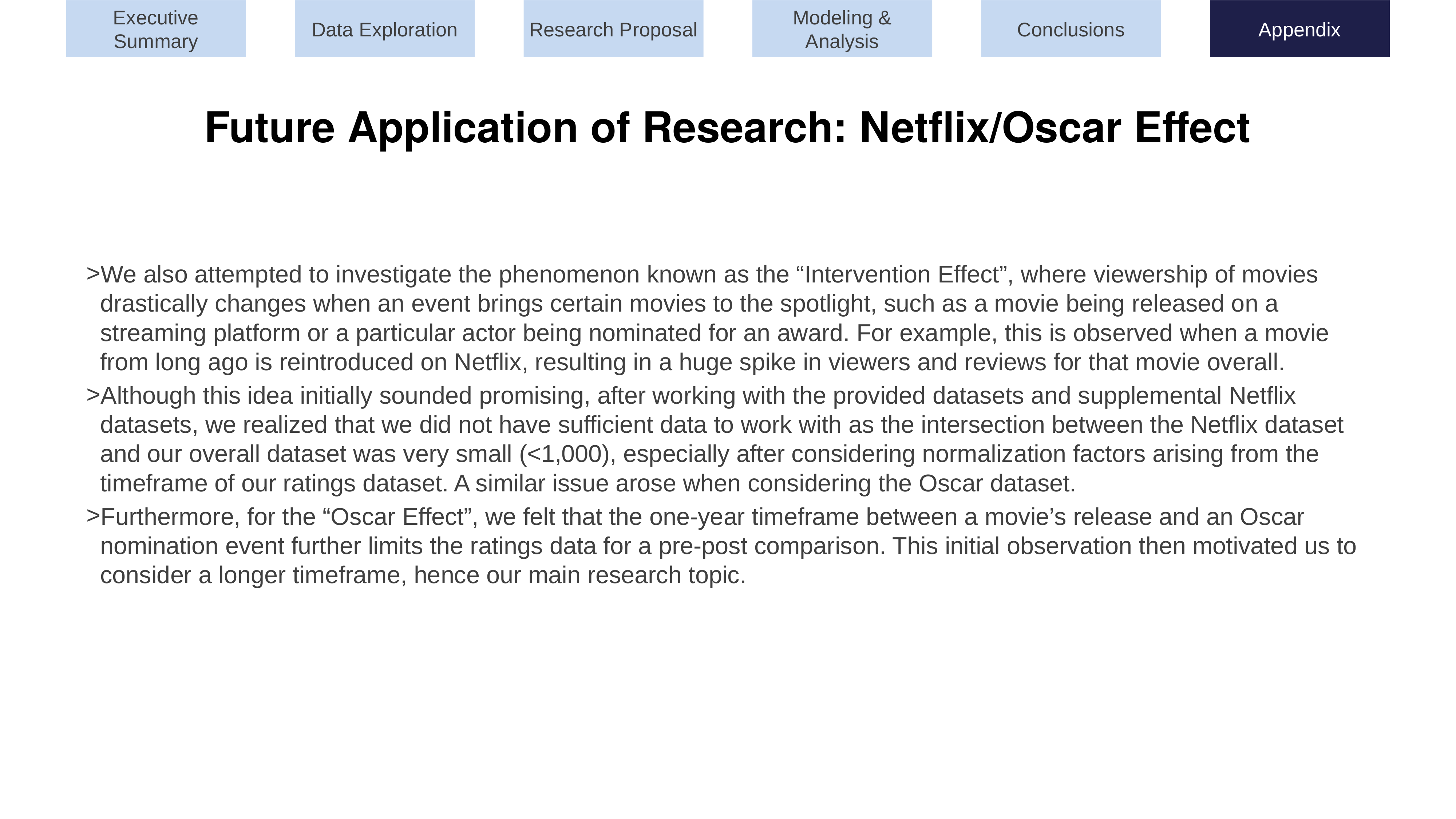

Executive Summary
Data Exploration
Research Proposal
Modeling & Analysis
Conclusions
Appendix
Future Application of Research: Netflix/Oscar Effect
We also attempted to investigate the phenomenon known as the “Intervention Effect”, where viewership of movies drastically changes when an event brings certain movies to the spotlight, such as a movie being released on a streaming platform or a particular actor being nominated for an award. For example, this is observed when a movie from long ago is reintroduced on Netflix, resulting in a huge spike in viewers and reviews for that movie overall.
Although this idea initially sounded promising, after working with the provided datasets and supplemental Netflix datasets, we realized that we did not have sufficient data to work with as the intersection between the Netflix dataset and our overall dataset was very small (<1,000), especially after considering normalization factors arising from the timeframe of our ratings dataset. A similar issue arose when considering the Oscar dataset.
Furthermore, for the “Oscar Effect”, we felt that the one-year timeframe between a movie’s release and an Oscar nomination event further limits the ratings data for a pre-post comparison. This initial observation then motivated us to consider a longer timeframe, hence our main research topic.